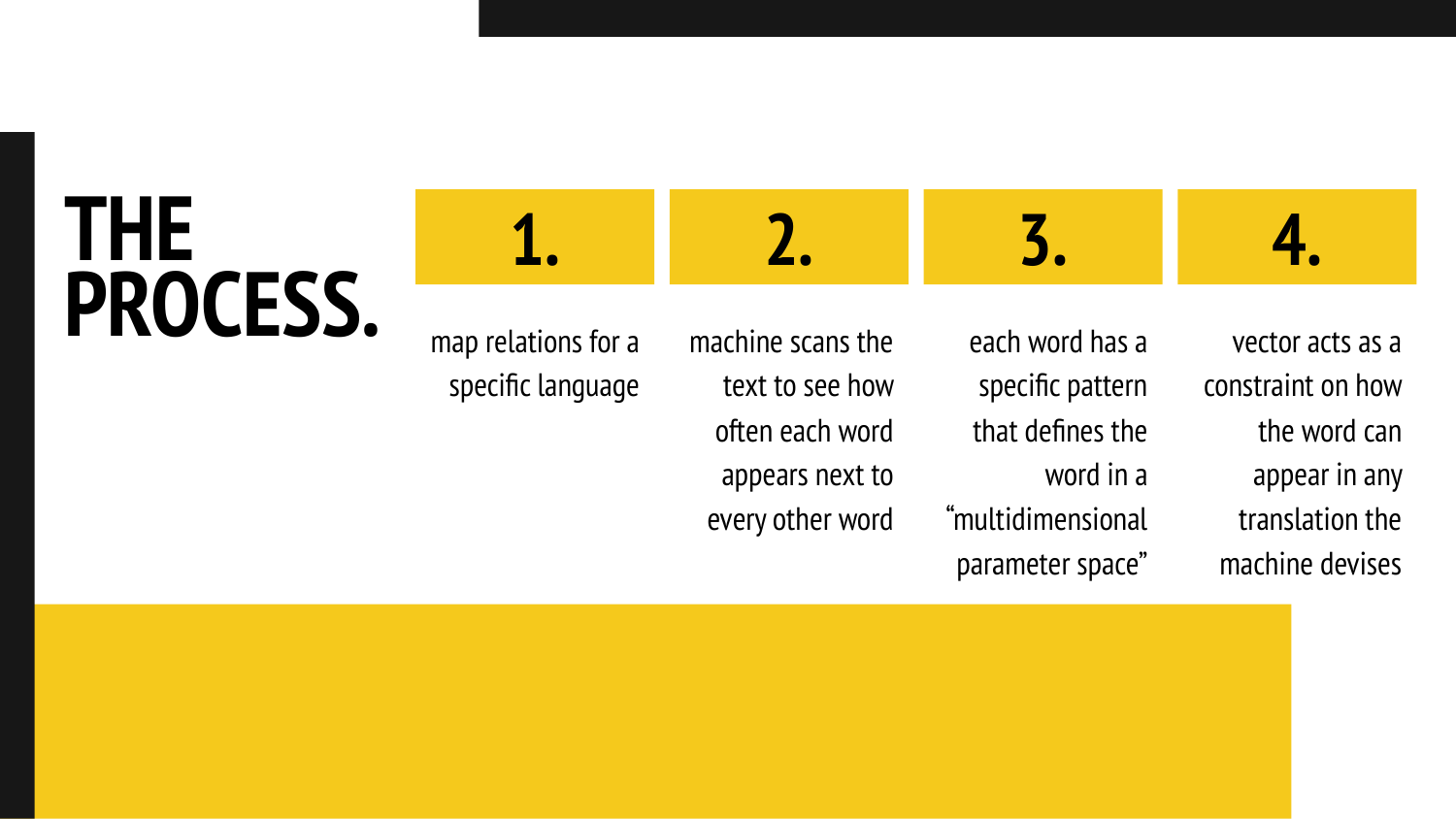

# THE
PROCESS.
1.
2.
3.
4.
machine scans the text to see how often each word appears next to every other word
each word has a specific pattern that defines the word in a “multidimensional parameter space”
vector acts as a constraint on how the word can appear in any translation the machine devises

map relations for a specific language